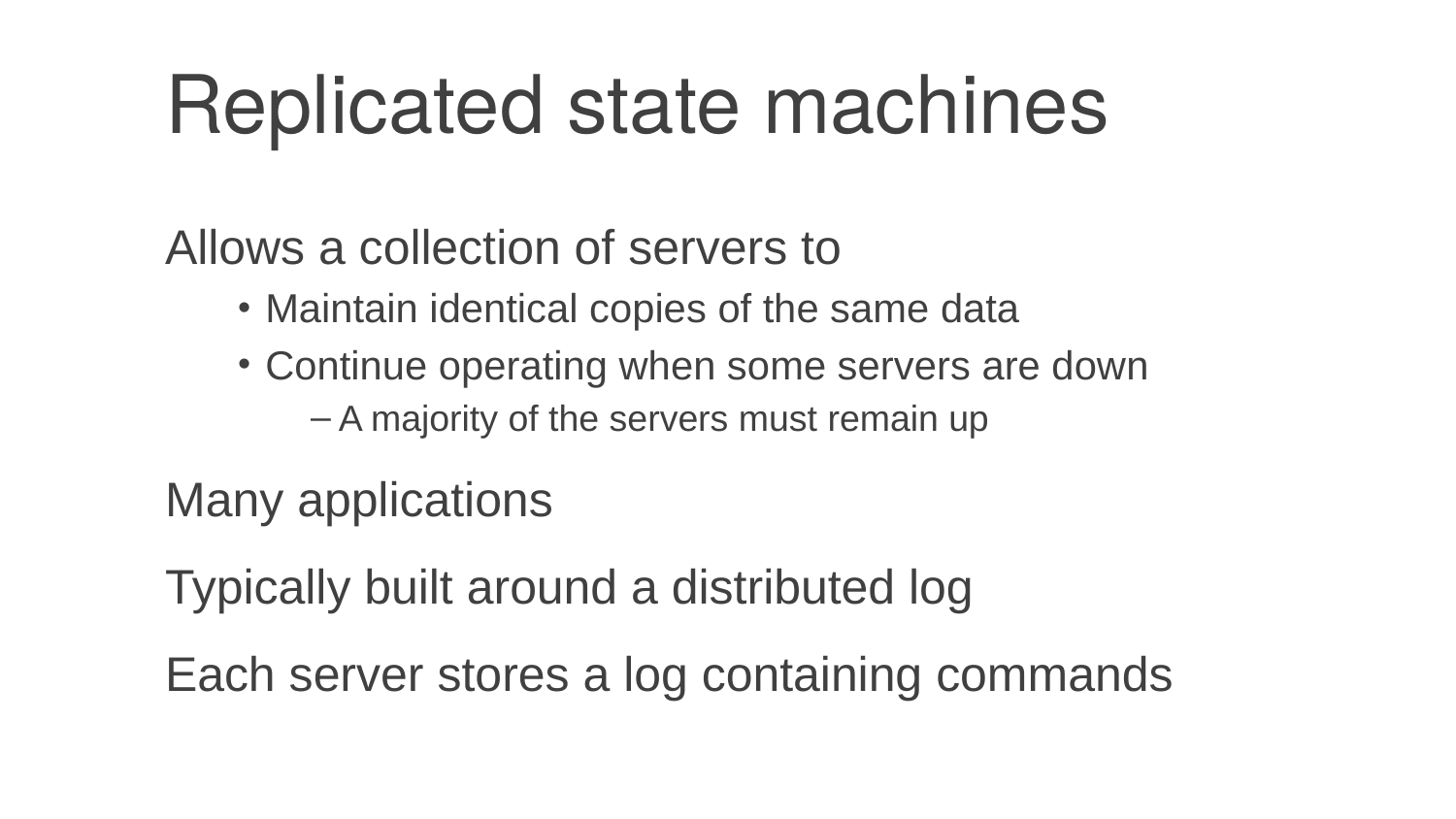

Replicated state machines
Allows a collection of servers to
Maintain identical copies of the same data
Continue operating when some servers are down
A majority of the servers must remain up
Many applications
Typically built around a distributed log
Each server stores a log containing commands